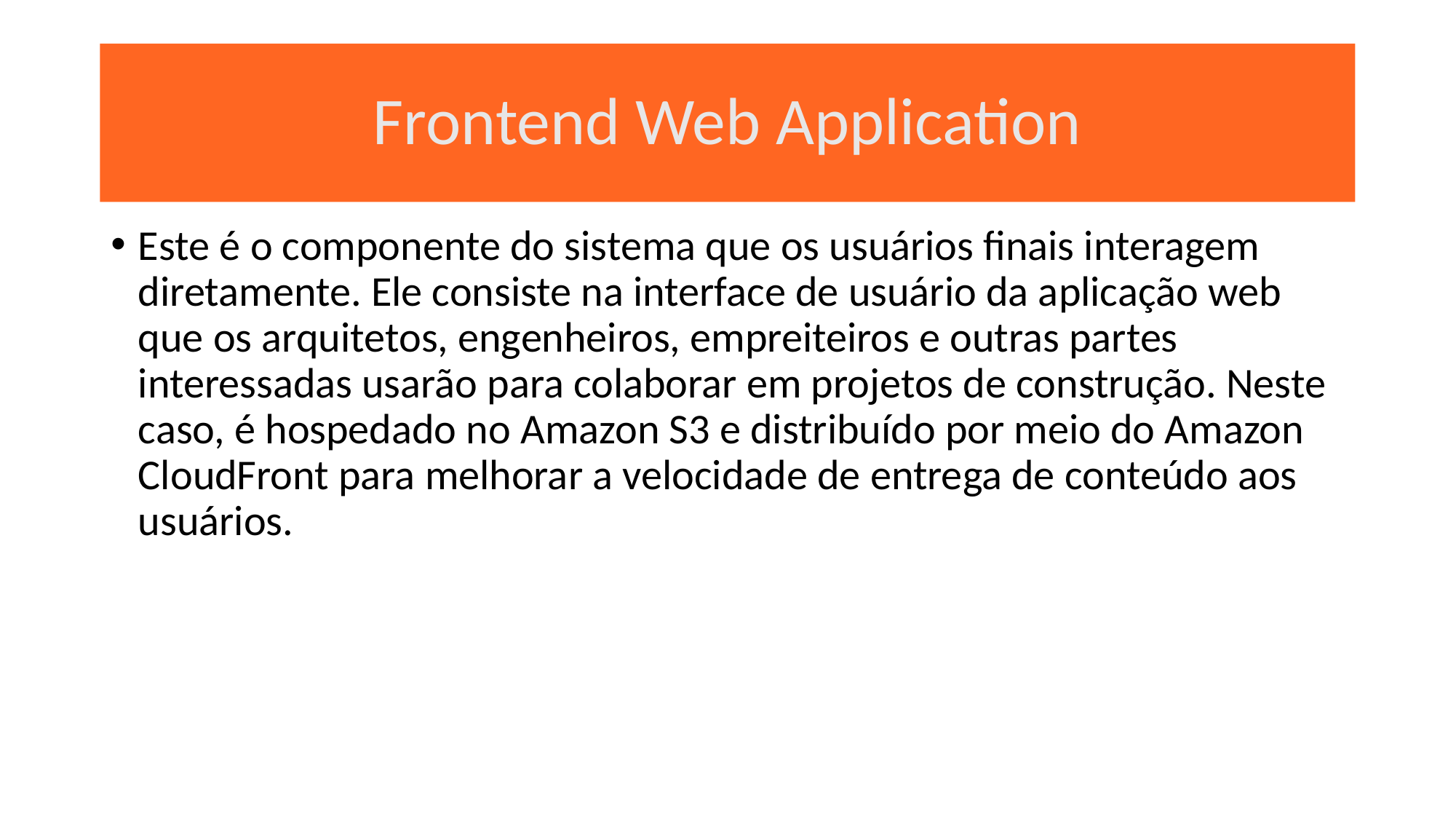

# Frontend Web Application
Este é o componente do sistema que os usuários finais interagem diretamente. Ele consiste na interface de usuário da aplicação web que os arquitetos, engenheiros, empreiteiros e outras partes interessadas usarão para colaborar em projetos de construção. Neste caso, é hospedado no Amazon S3 e distribuído por meio do Amazon CloudFront para melhorar a velocidade de entrega de conteúdo aos usuários.